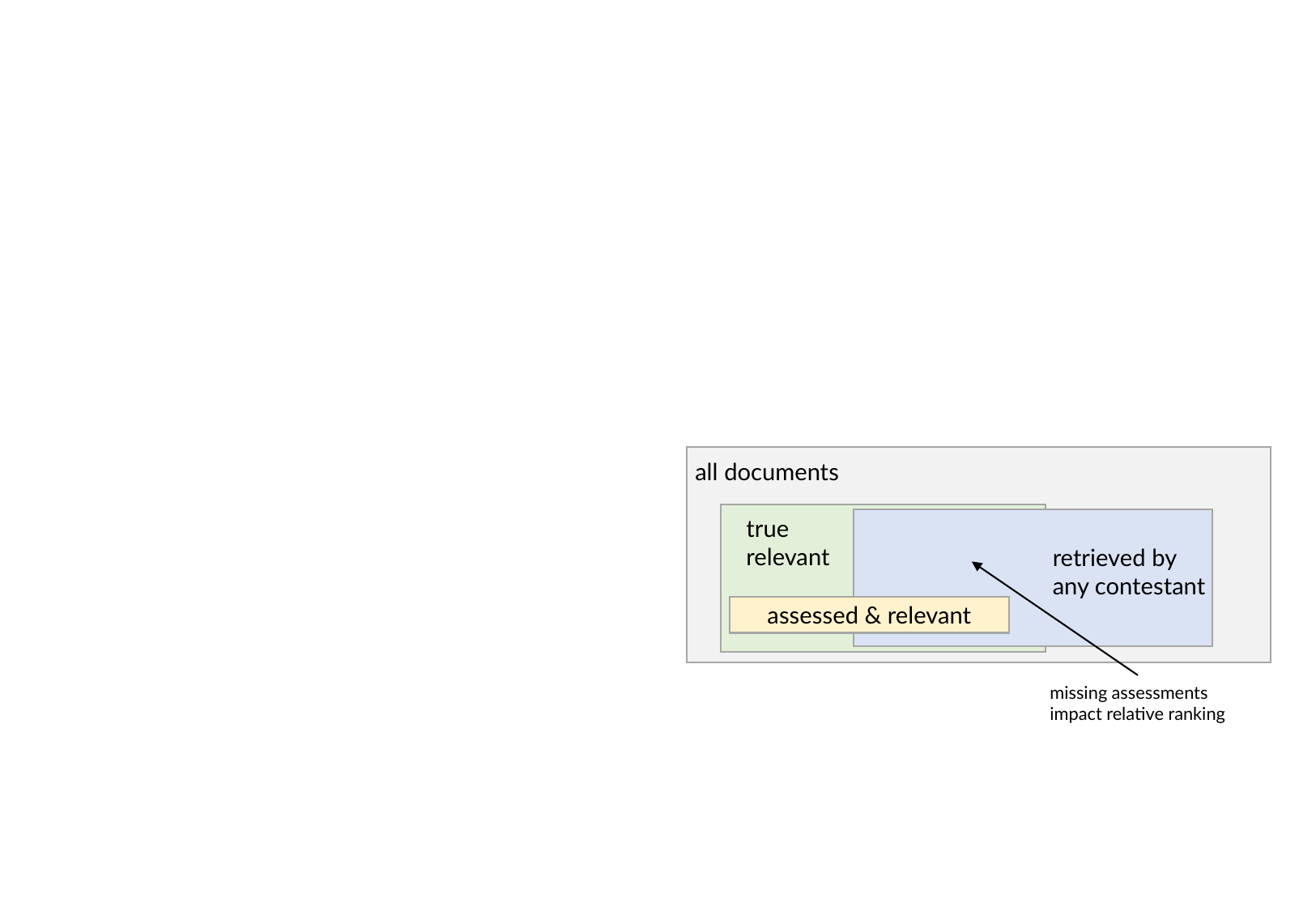

all documents

true
relevant

retrieved by
any contestant
assessed & relevant

missing assessments
impact relative ranking